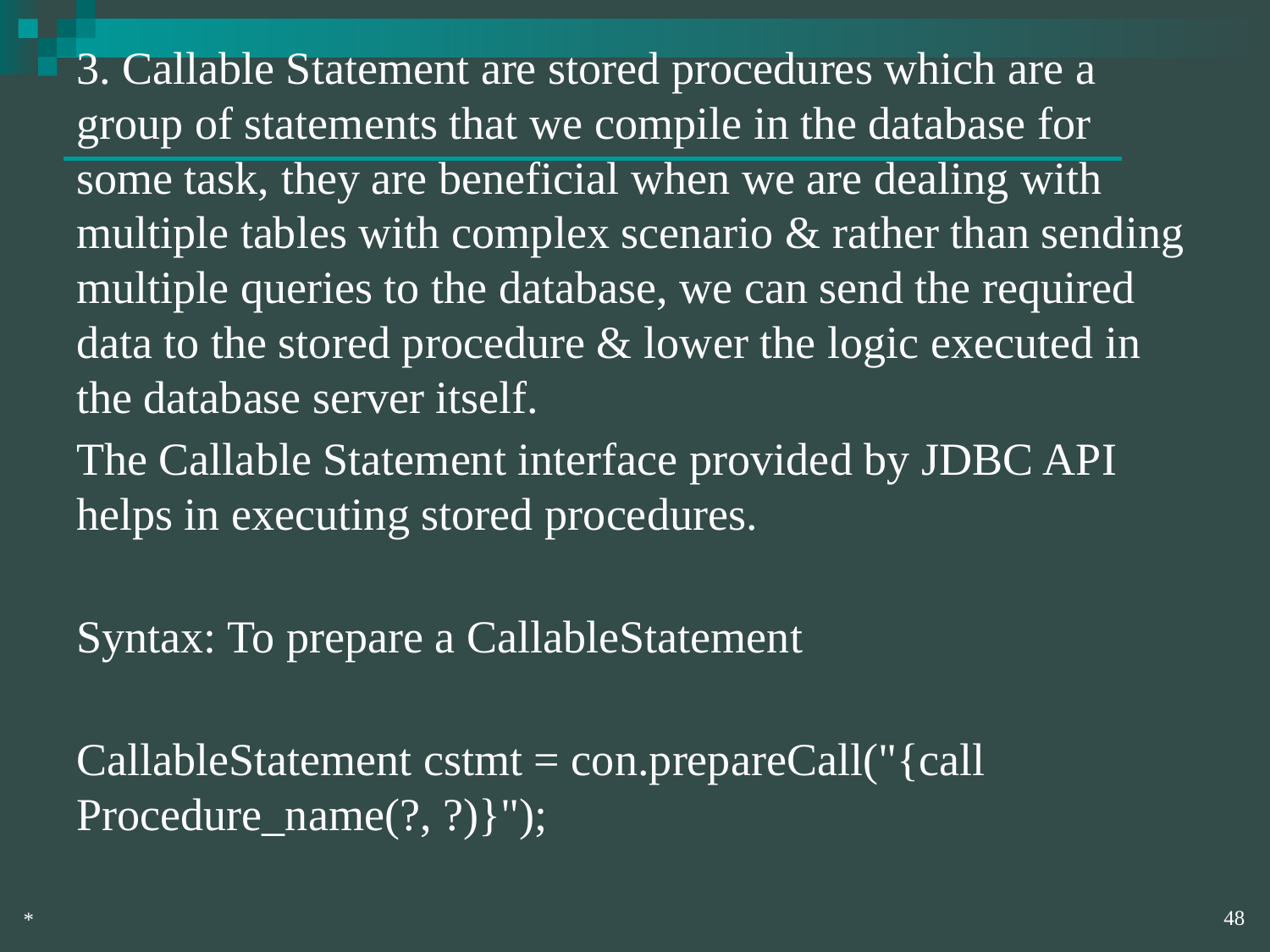

3. Callable Statement are stored procedures which are a group of statements that we compile in the database for some task, they are beneficial when we are dealing with multiple tables with complex scenario & rather than sending multiple queries to the database, we can send the required data to the stored procedure & lower the logic executed in the database server itself.
The Callable Statement interface provided by JDBC API helps in executing stored procedures.

Syntax: To prepare a CallableStatement

CallableStatement cstmt = con.prepareCall("{call Procedure_name(?, ?)}");

48